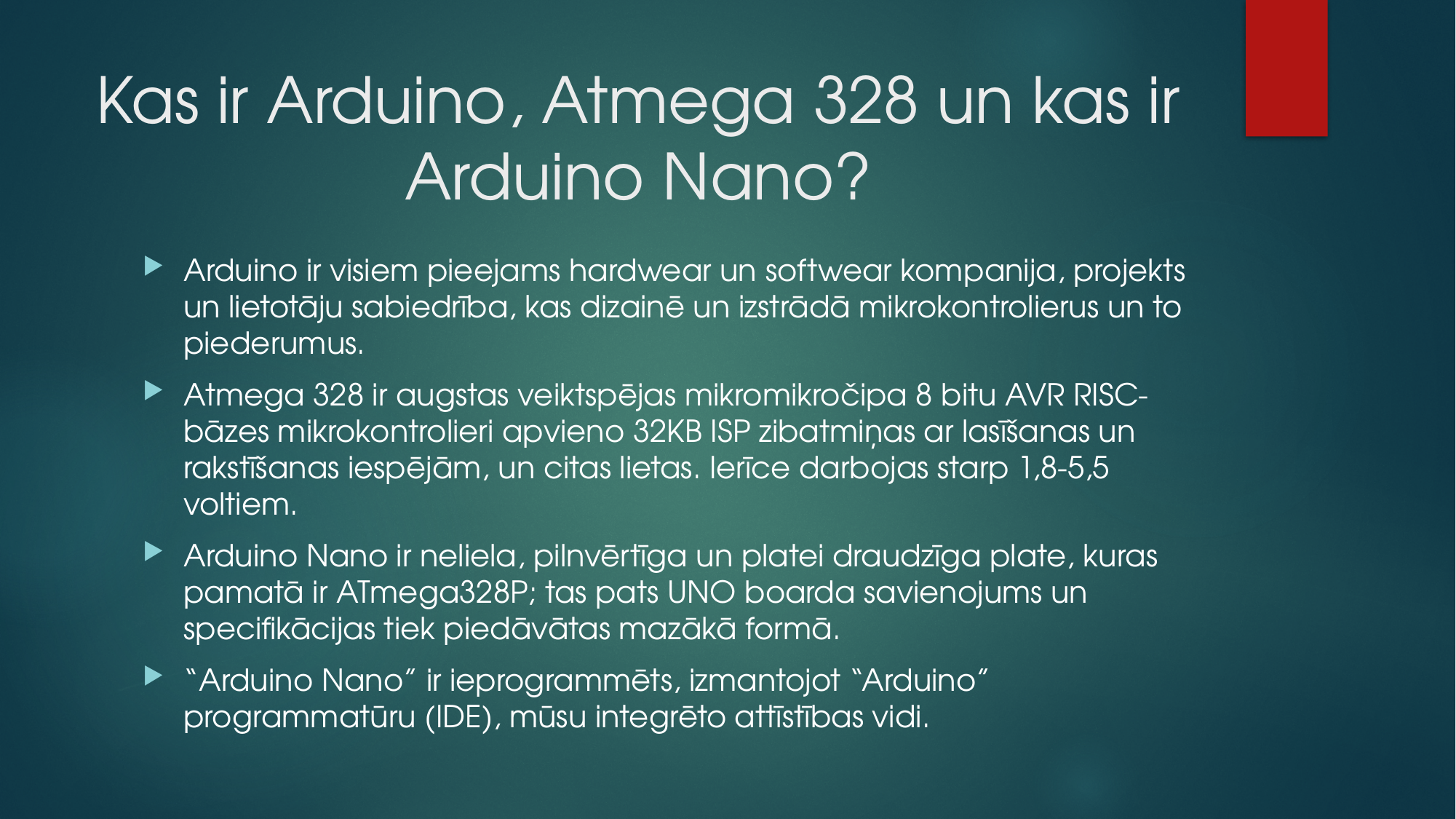

# Kas ir Arduino, Atmega 328 un kas ir Arduino Nano?
Arduino ir visiem pieejams hardwear un softwear kompanija, projekts un lietotāju sabiedrība, kas dizainē un izstrādā mikrokontrolierus un to piederumus.
Atmega 328 ir augstas veiktspējas mikromikročipa 8 bitu AVR RISC-bāzes mikrokontrolieri apvieno 32KB ISP zibatmiņas ar lasīšanas un rakstīšanas iespējām, un citas lietas. Ierīce darbojas starp 1,8-5,5 voltiem.
Arduino Nano ir neliela, pilnvērtīga un platei draudzīga plate, kuras pamatā ir ATmega328P; tas pats UNO boarda savienojums un specifikācijas tiek piedāvātas mazākā formā.
“Arduino Nano” ir ieprogrammēts, izmantojot “Arduino” programmatūru (IDE), mūsu integrēto attīstības vidi.